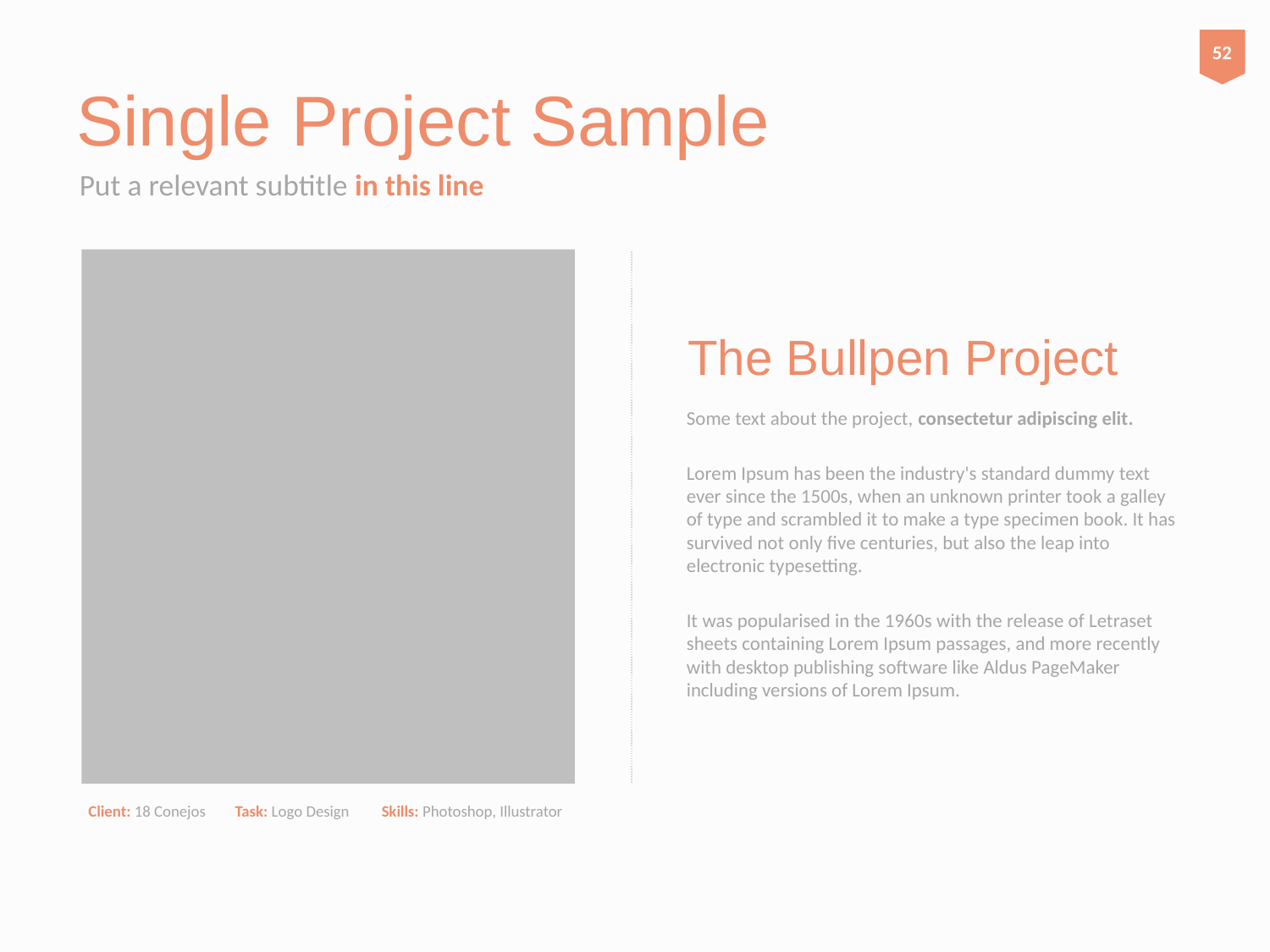

52
# Single Project Sample
Put a relevant subtitle in this line

The Bullpen Project
Some text about the project, consectetur adipiscing elit.

Lorem Ipsum has been the industry's standard dummy text ever since the 1500s, when an unknown printer took a galley of type and scrambled it to make a type specimen book. It has survived not only five centuries, but also the leap into electronic typesetting.

It was popularised in the 1960s with the release of Letraset sheets containing Lorem Ipsum passages, and more recently with desktop publishing software like Aldus PageMaker including versions of Lorem Ipsum.
Client: 18 Conejos
Task: Logo Design
Skills: Photoshop, Illustrator